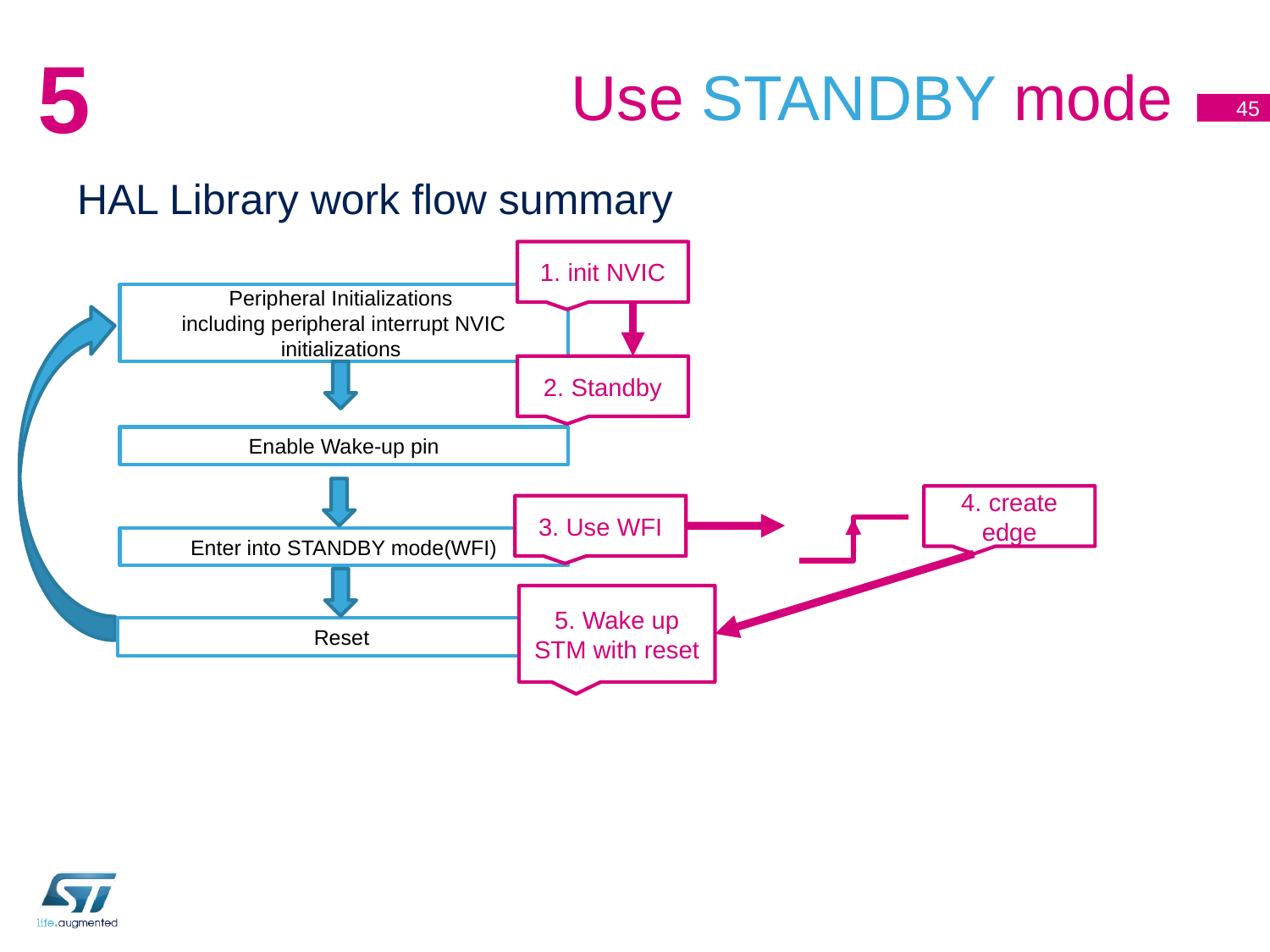

# Use STANDBY mode
5
45
HAL Library work flow summary

1. init NVIC
Peripheral Initializations
including peripheral interrupt NVIC initializations
2. Standby

Enable Wake-up pin

4. create edge
3. Use WFI
Enter into STANDBY mode(WFI)

5. Wake up STM with reset
Reset